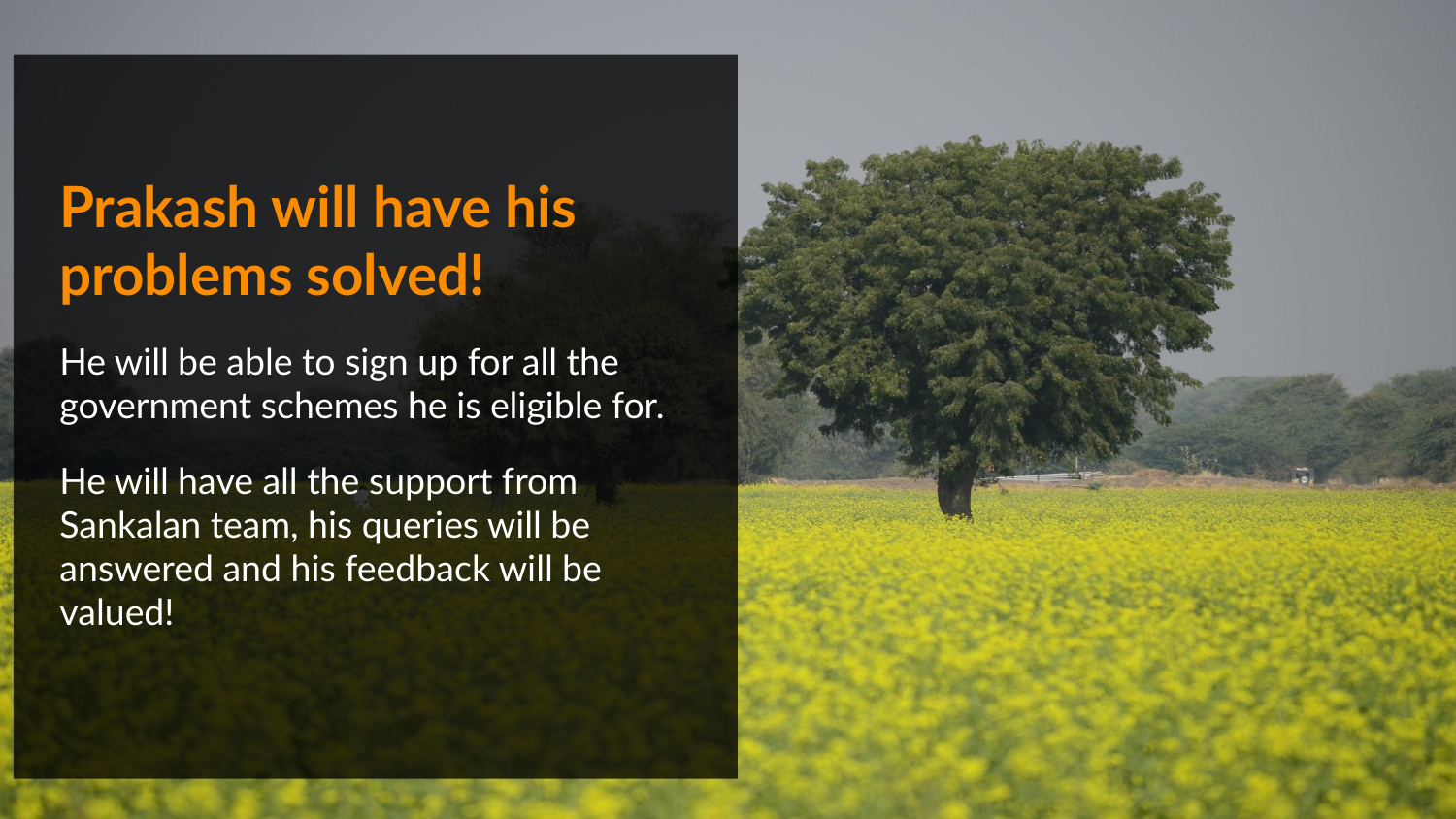

Prakash will have his problems solved!
He will be able to sign up for all the government schemes he is eligible for.
He will have all the support from Sankalan team, his queries will be answered and his feedback will be valued!